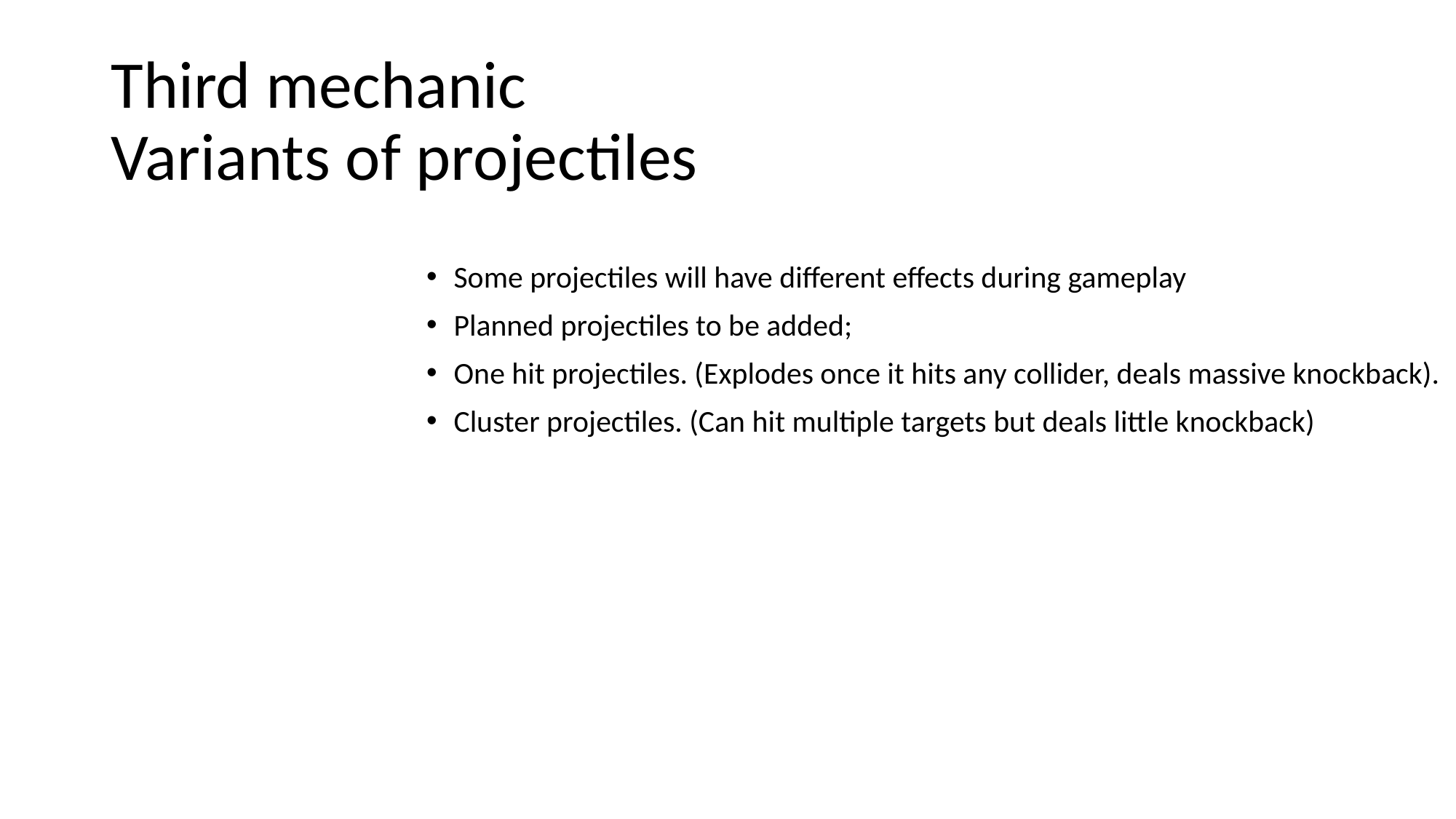

# Third mechanic Variants of projectiles
Some projectiles will have different effects during gameplay
Planned projectiles to be added;
One hit projectiles. (Explodes once it hits any collider, deals massive knockback).
Cluster projectiles. (Can hit multiple targets but deals little knockback)